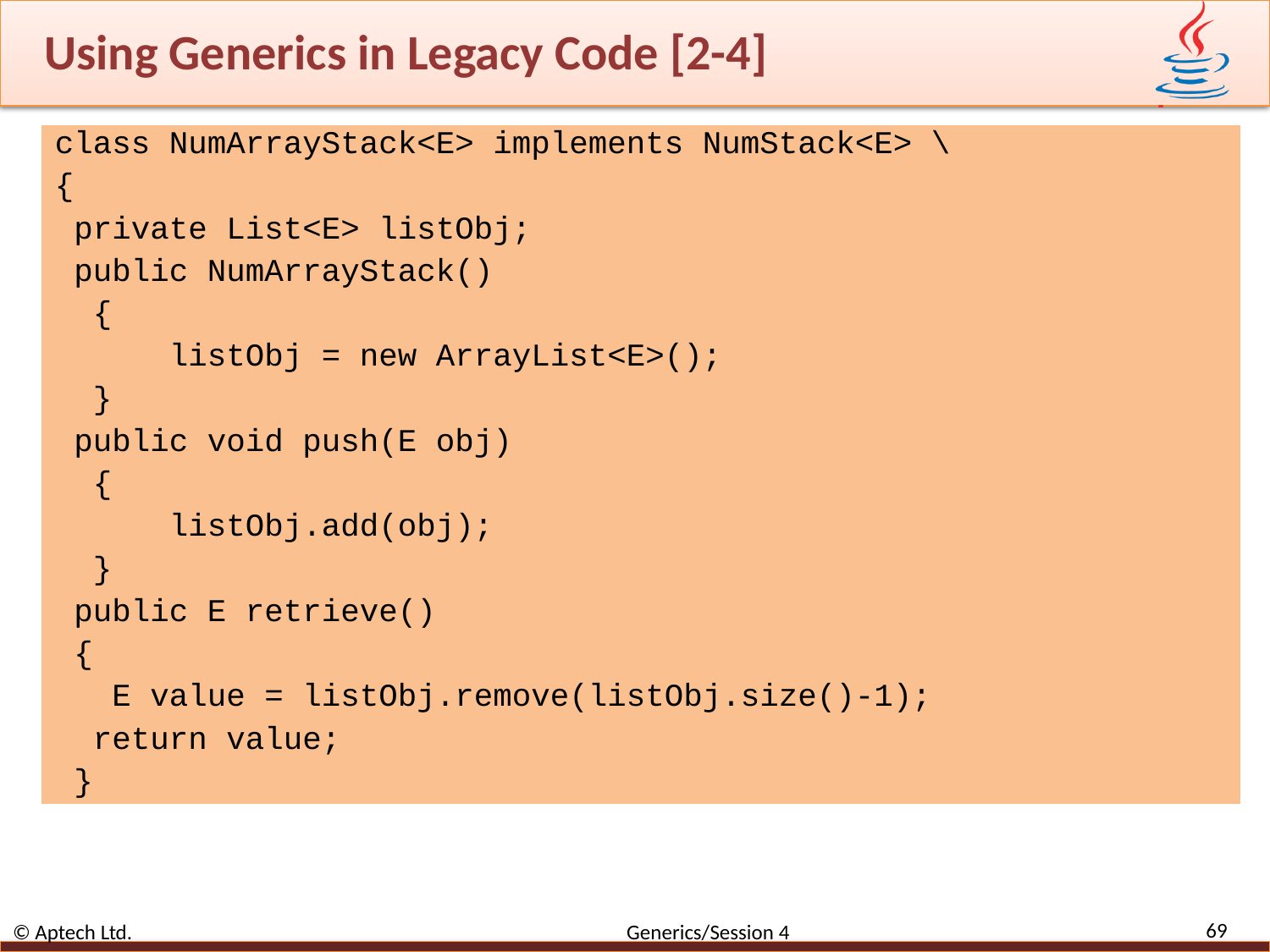

# Using Generics in Legacy Code [2-4]
class NumArrayStack<E> implements NumStack<E> \
{
 private List<E> listObj;
 public NumArrayStack()
  {
      listObj = new ArrayList<E>();
  }
 public void push(E obj)
  {
      listObj.add(obj);
  }
 public E retrieve()
 {
   E value = listObj.remove(listObj.size()-1);
  return value;
 }

69
© Aptech Ltd.                                                                                                      Generics/Session 4